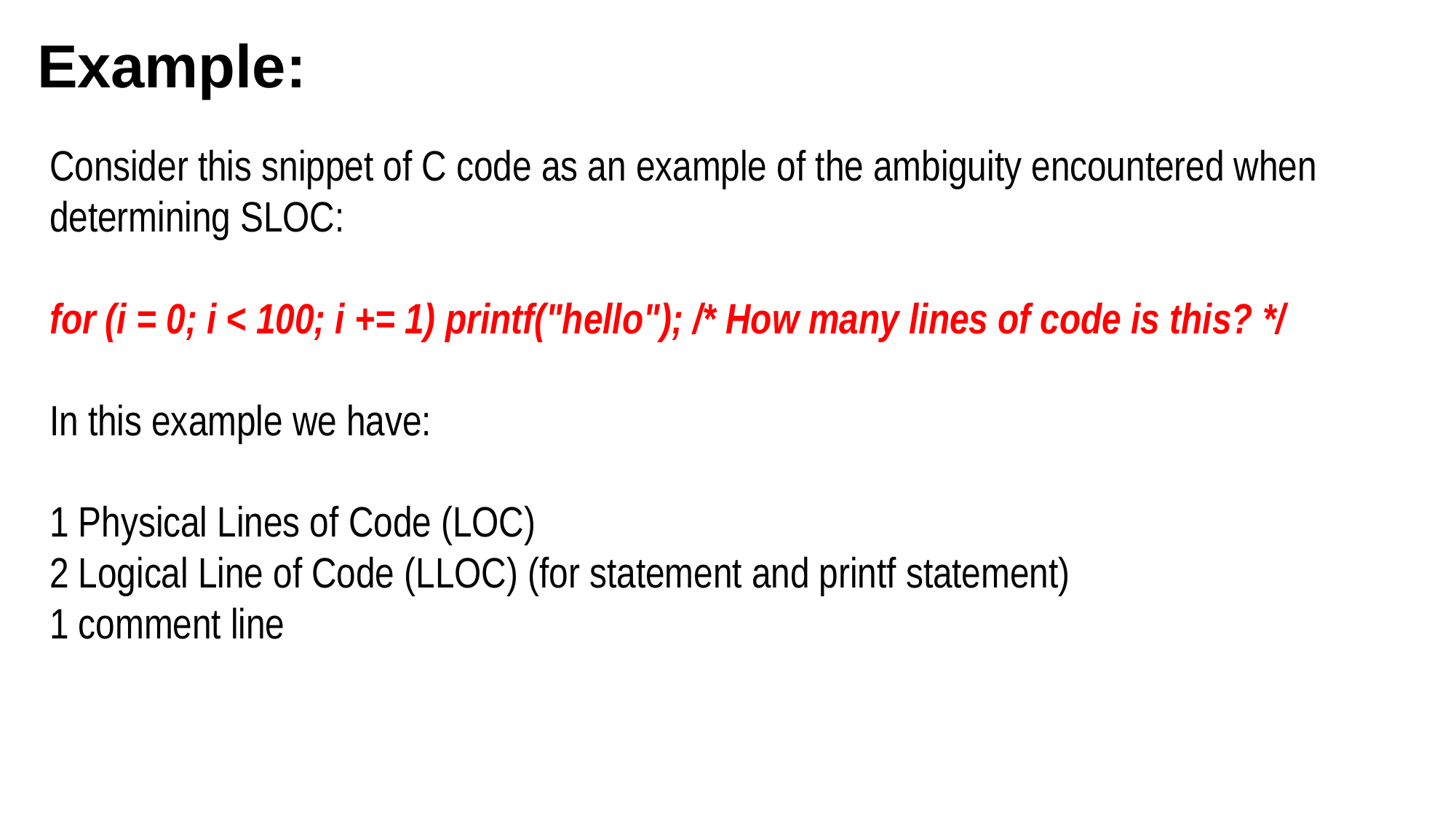

Example:
Consider this snippet of C code as an example of the ambiguity encountered when determining SLOC:

for (i = 0; i < 100; i += 1) printf("hello"); /* How many lines of code is this? */

In this example we have:

1 Physical Lines of Code (LOC)
2 Logical Line of Code (LLOC) (for statement and printf statement)
1 comment line